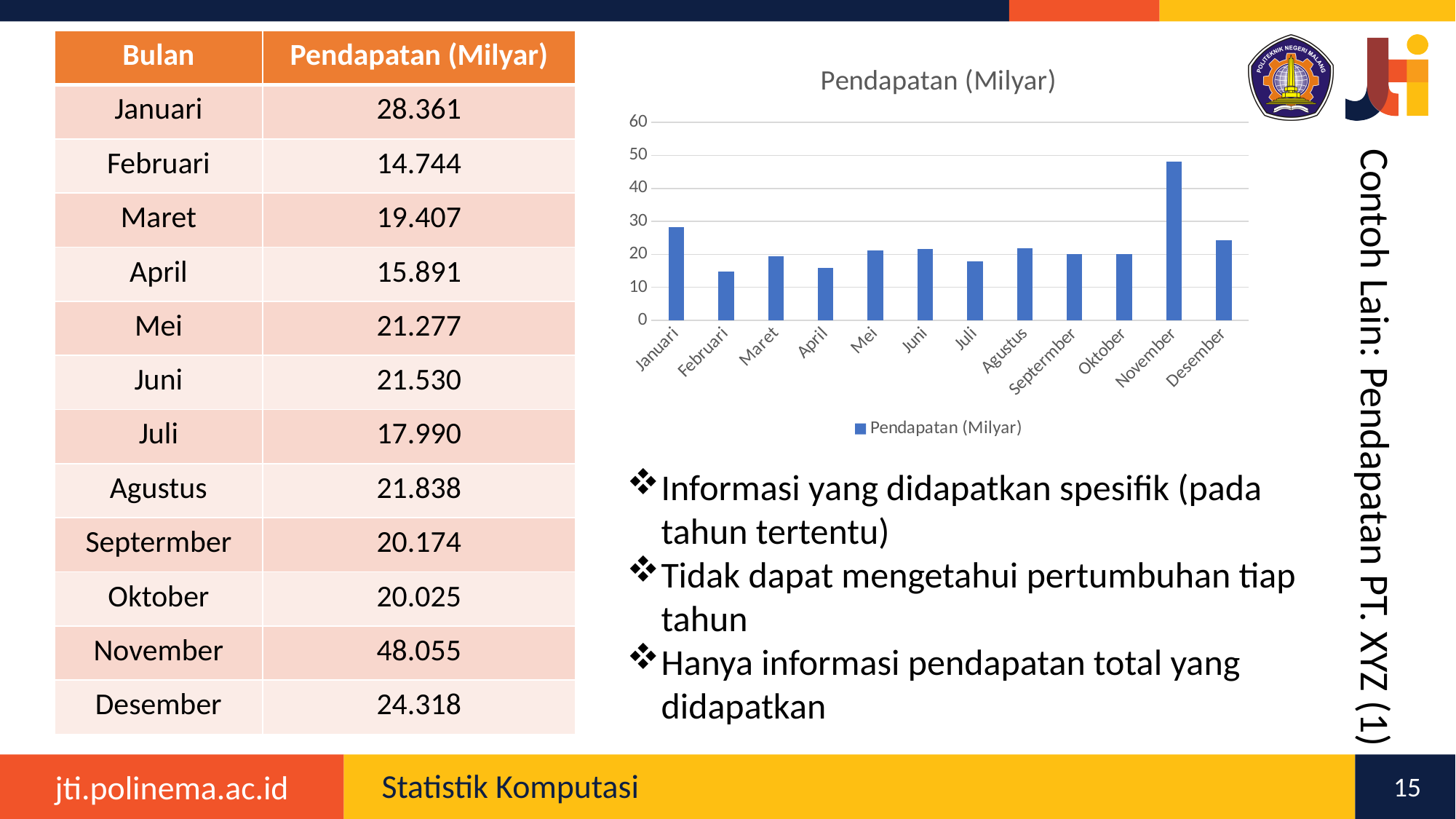

| Bulan | Pendapatan (Milyar) |
| --- | --- |
| Januari | 28.361 |
| Februari | 14.744 |
| Maret | 19.407 |
| April | 15.891 |
| Mei | 21.277 |
| Juni | 21.530 |
| Juli | 17.990 |
| Agustus | 21.838 |
| Septermber | 20.174 |
| Oktober | 20.025 |
| November | 48.055 |
| Desember | 24.318 |

### Chart:

| Category | Pendapatan (Milyar) |
|---|---|
| Januari | 28.361 |
| Februari | 14.744 |
| Maret | 19.407 |
| April | 15.891 |
| Mei | 21.277 |
| Juni | 21.53 |
| Juli | 17.99 |
| Agustus | 21.838 |
| Septermber | 20.174 |
| Oktober | 20.025 |
| November | 48.055 |
| Desember | 24.318 |
# Contoh Lain: Pendapatan PT. XYZ (1)
Informasi yang didapatkan spesifik (pada tahun tertentu)
Tidak dapat mengetahui pertumbuhan tiap tahun
Hanya informasi pendapatan total yang didapatkan
15